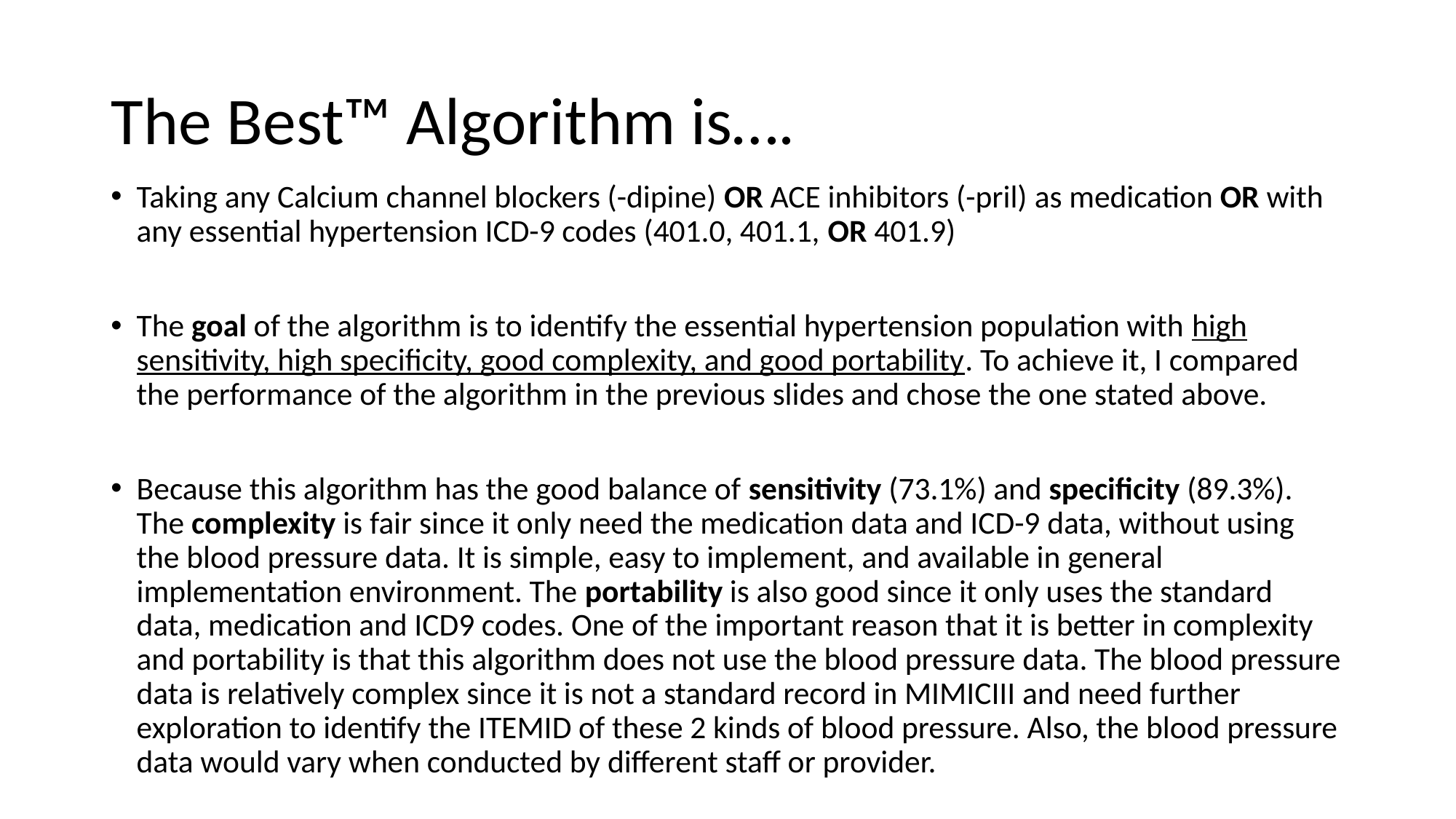

# The Best™️ Algorithm is….
Taking any Calcium channel blockers (-dipine) OR ACE inhibitors (-pril) as medication OR with any essential hypertension ICD-9 codes (401.0, 401.1, OR 401.9)

The goal of the algorithm is to identify the essential hypertension population with high sensitivity, high specificity, good complexity, and good portability. To achieve it, I compared the performance of the algorithm in the previous slides and chose the one stated above.

Because this algorithm has the good balance of sensitivity (73.1%) and specificity (89.3%). The complexity is fair since it only need the medication data and ICD-9 data, without using the blood pressure data. It is simple, easy to implement, and available in general implementation environment. The portability is also good since it only uses the standard data, medication and ICD9 codes. One of the important reason that it is better in complexity and portability is that this algorithm does not use the blood pressure data. The blood pressure data is relatively complex since it is not a standard record in MIMICIII and need further exploration to identify the ITEMID of these 2 kinds of blood pressure. Also, the blood pressure data would vary when conducted by different staff or provider.